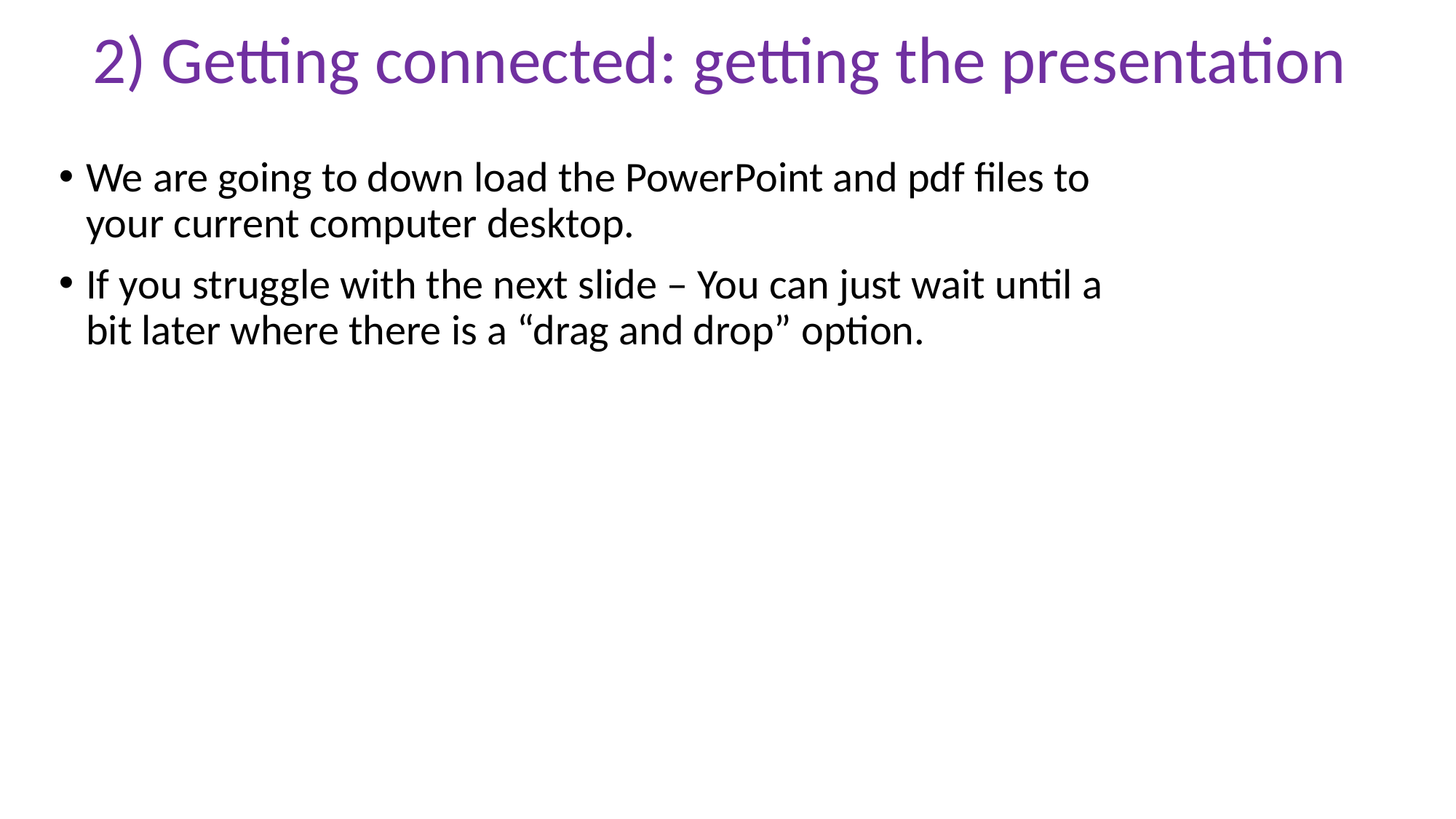

# 2) Getting connected: getting the presentation
We are going to down load the PowerPoint and pdf files to your current computer desktop.
If you struggle with the next slide – You can just wait until a bit later where there is a “drag and drop” option.